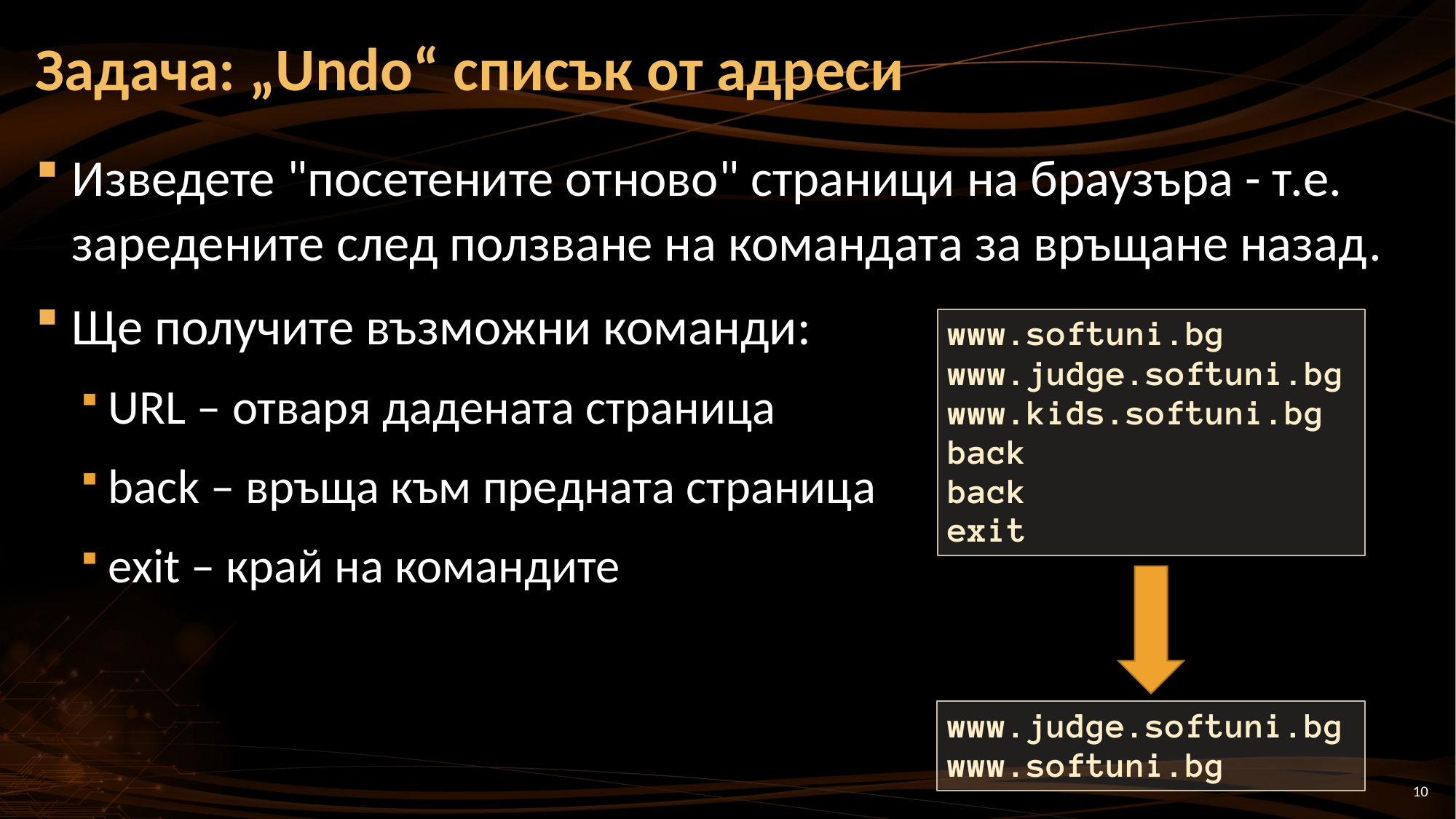

# Задача: „Undo“ списък от адреси
Изведете "посетените отново" страници на браузъра - т.е. заредените след ползване на командата за връщане назад.
Ще получите възможни команди:
URL – отваря дадената страница
back – връща към предната страница
exit – край на командите
www.softuni.bg
www.judge.softuni.bg
www.kids.softuni.bg
back
back
exit

www.judge.softuni.bg
www.softuni.bg
10